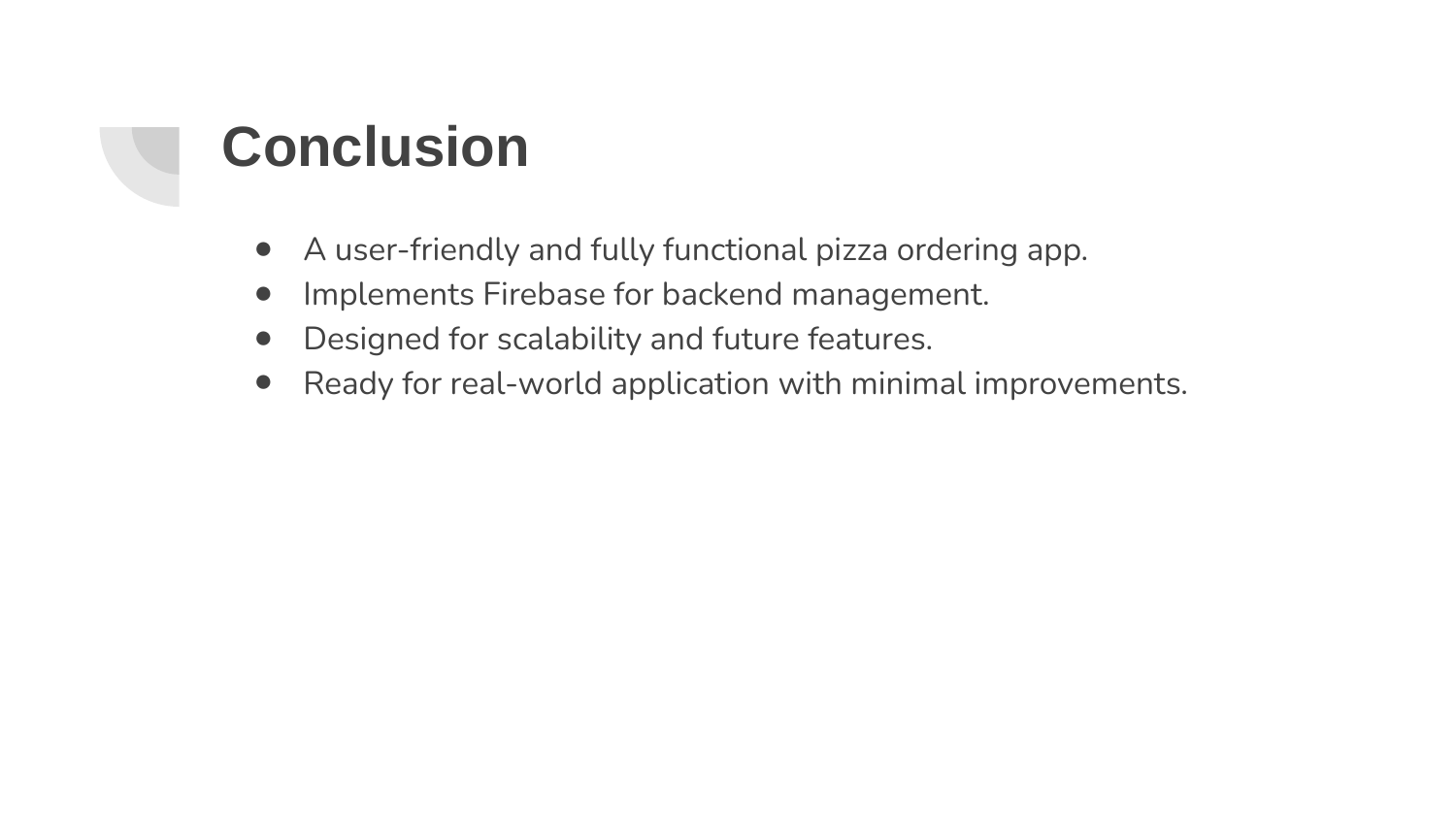

# Conclusion
A user-friendly and fully functional pizza ordering app.
Implements Firebase for backend management.
Designed for scalability and future features.
Ready for real-world application with minimal improvements.